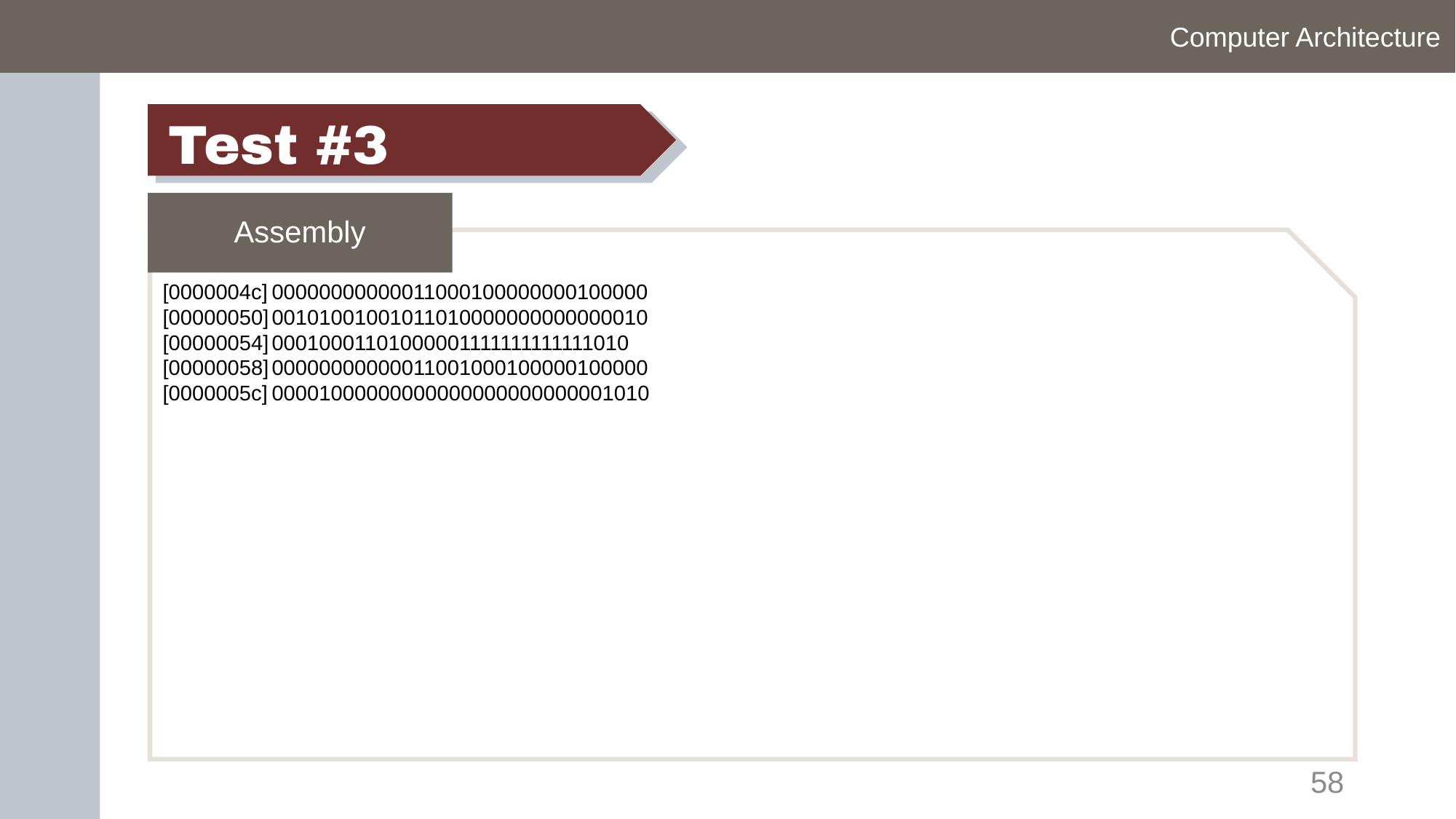

Computer Architecture
Test #3

Assembly

[0000004c]	00000000000011000100000000100000
[00000050]	00101001001011010000000000000010
[00000054]	00010001101000001111111111111010
[00000058]	00000000000011001000100000100000
[0000005c]	00001000000000000000000000001010

58